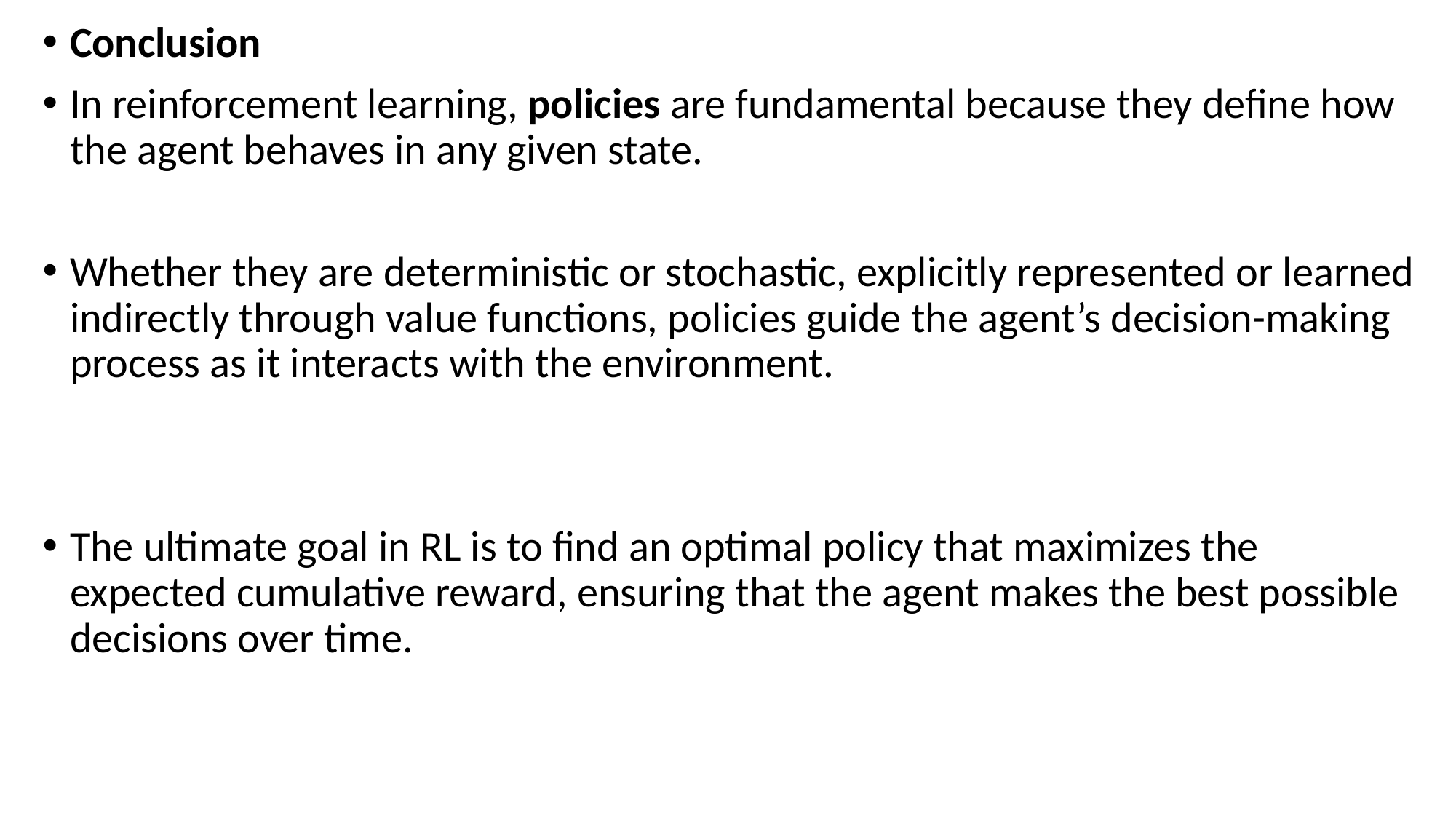

Conclusion
In reinforcement learning, policies are fundamental because they define how the agent behaves in any given state.

Whether they are deterministic or stochastic, explicitly represented or learned indirectly through value functions, policies guide the agent’s decision-making process as it interacts with the environment.

The ultimate goal in RL is to find an optimal policy that maximizes the expected cumulative reward, ensuring that the agent makes the best possible decisions over time.